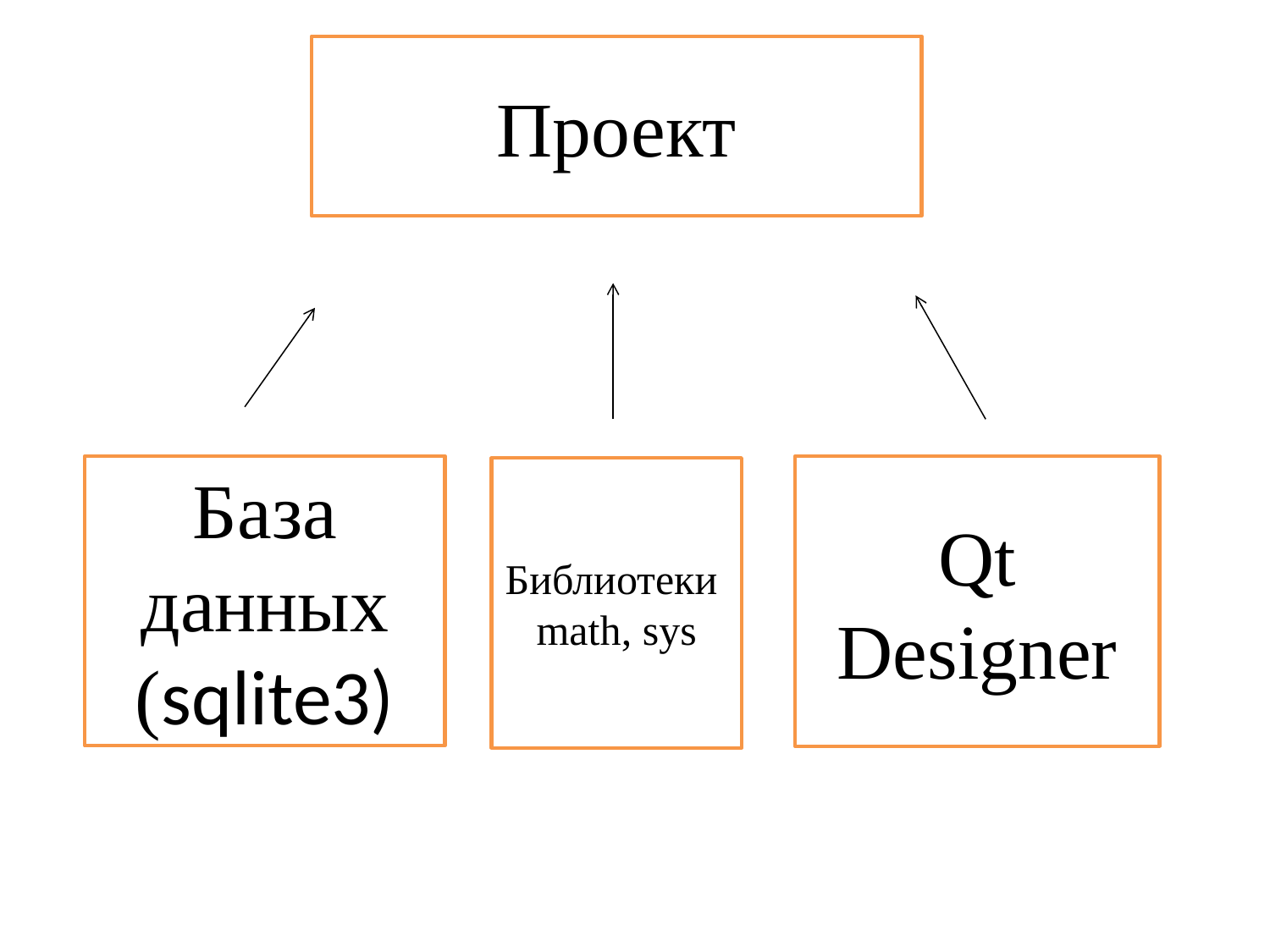

Проект
База данных (sqlite3)
Qt Designer
Библиотеки
math, sys